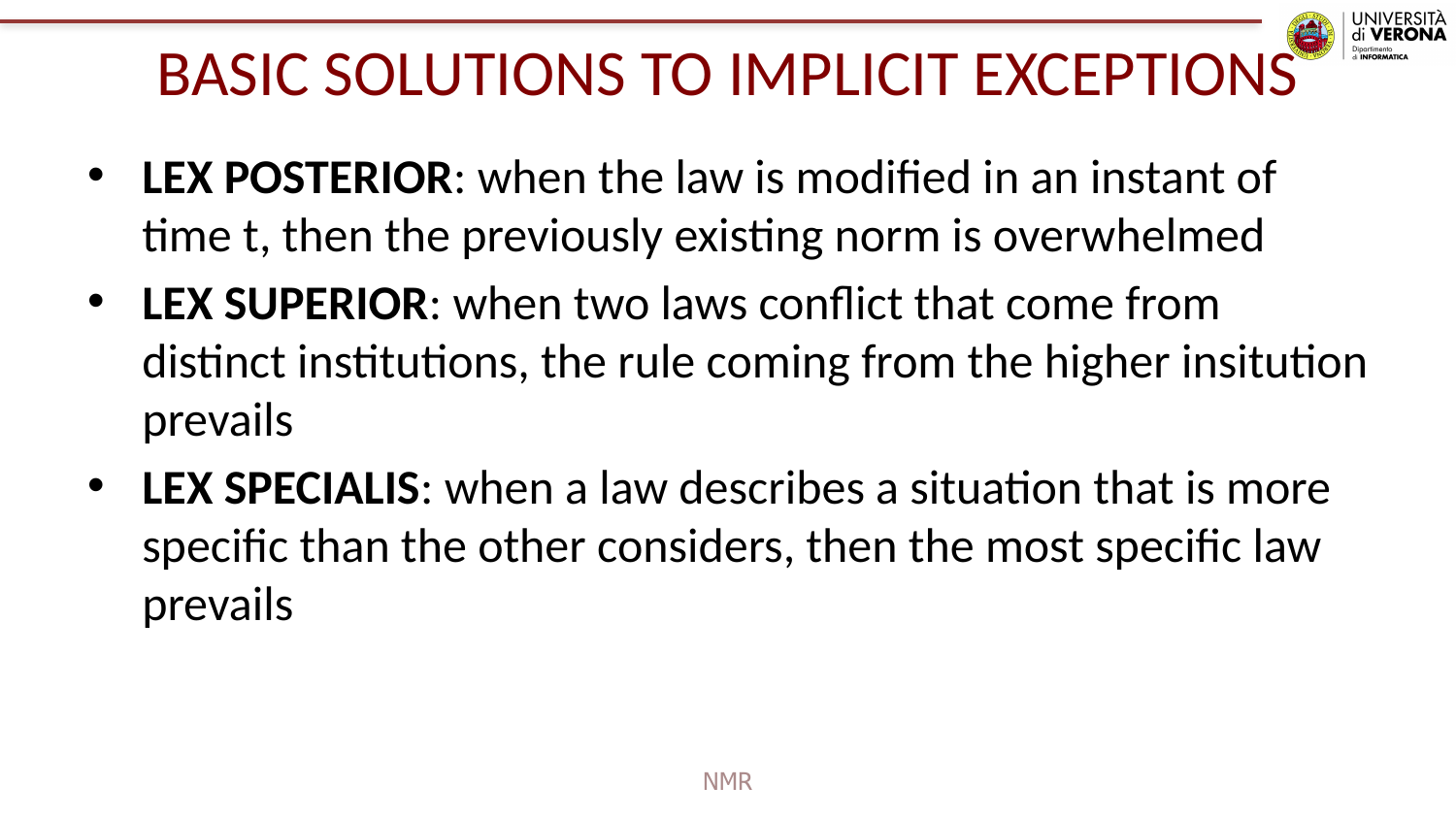

# BASIC SOLUTIONS TO IMPLICIT EXCEPTIONS
LEX POSTERIOR: when the law is modified in an instant of time t, then the previously existing norm is overwhelmed
LEX SUPERIOR: when two laws conflict that come from distinct institutions, the rule coming from the higher insitution prevails
LEX SPECIALIS: when a law describes a situation that is more specific than the other considers, then the most specific law prevails
NMR